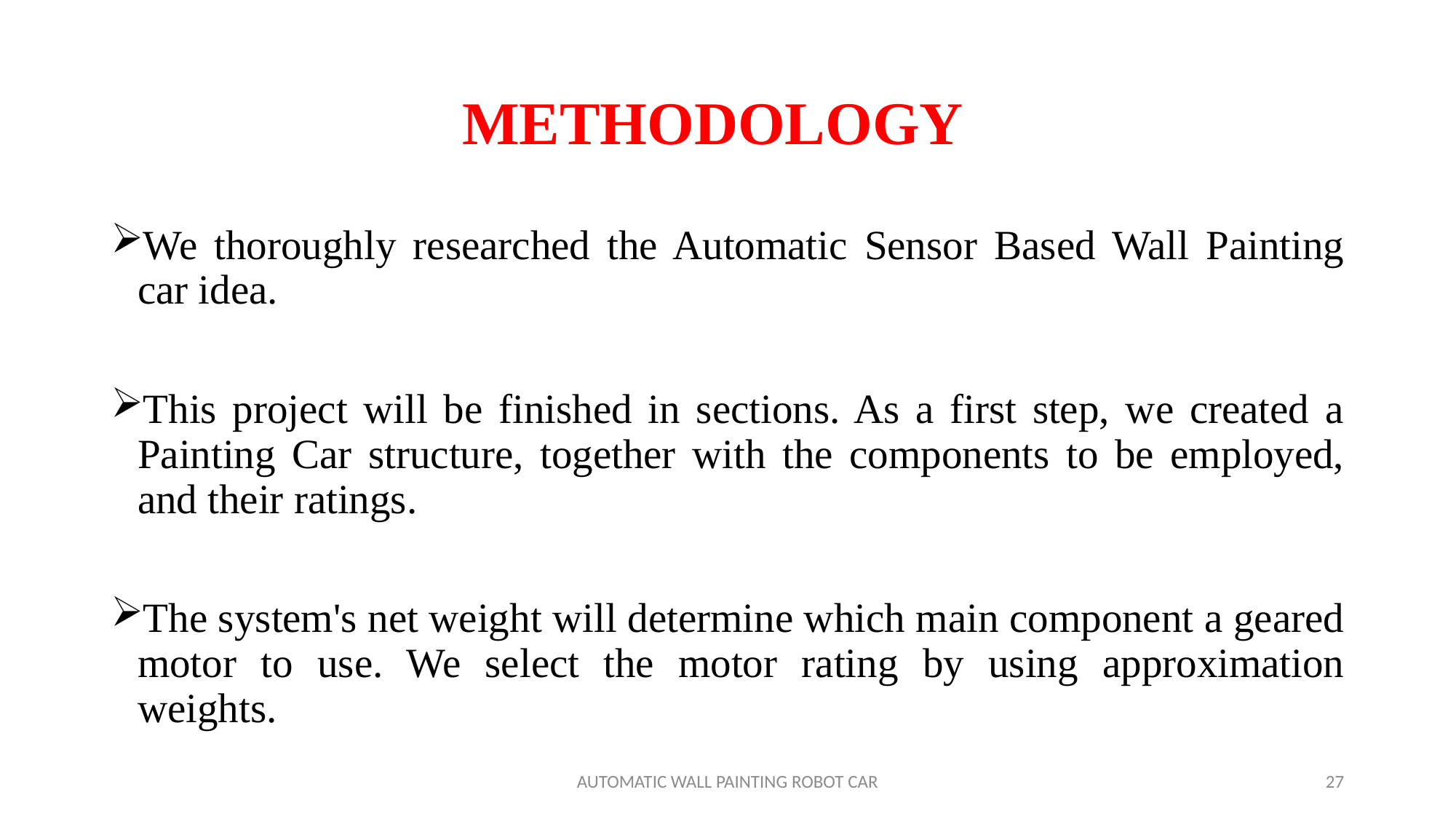

# METHODOLOGY
We thoroughly researched the Automatic Sensor Based Wall Painting car idea.

This project will be finished in sections. As a first step, we created a Painting Car structure, together with the components to be employed, and their ratings.

The system's net weight will determine which main component a geared motor to use. We select the motor rating by using approximation weights.

AUTOMATIC WALL PAINTING ROBOT CAR
27